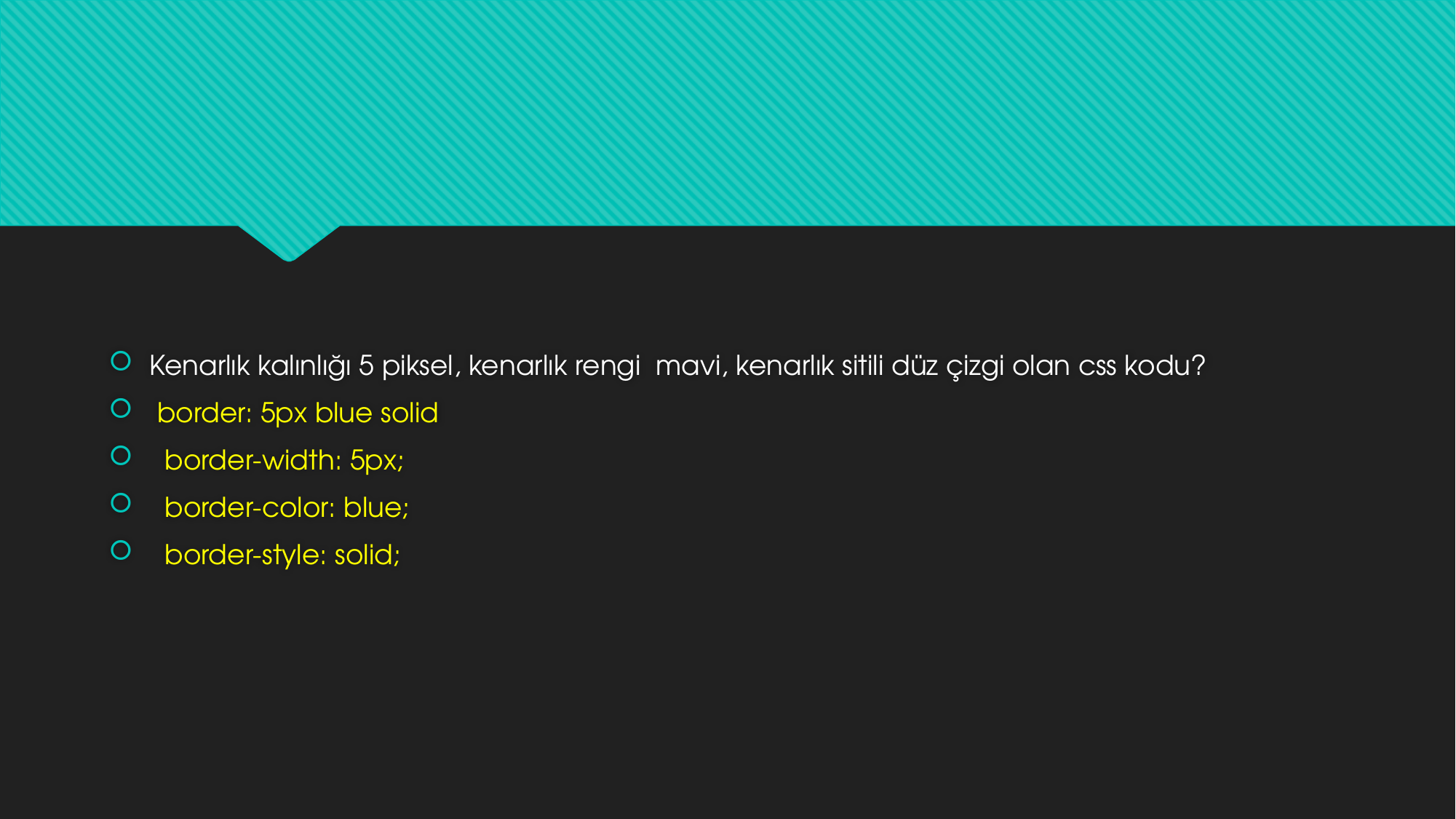

#
Kenarlık kalınlığı 5 piksel, kenarlık rengi  mavi, kenarlık sitili düz çizgi olan css kodu?
 border: 5px blue solid
  border-width: 5px;
  border-color: blue;
  border-style: solid;